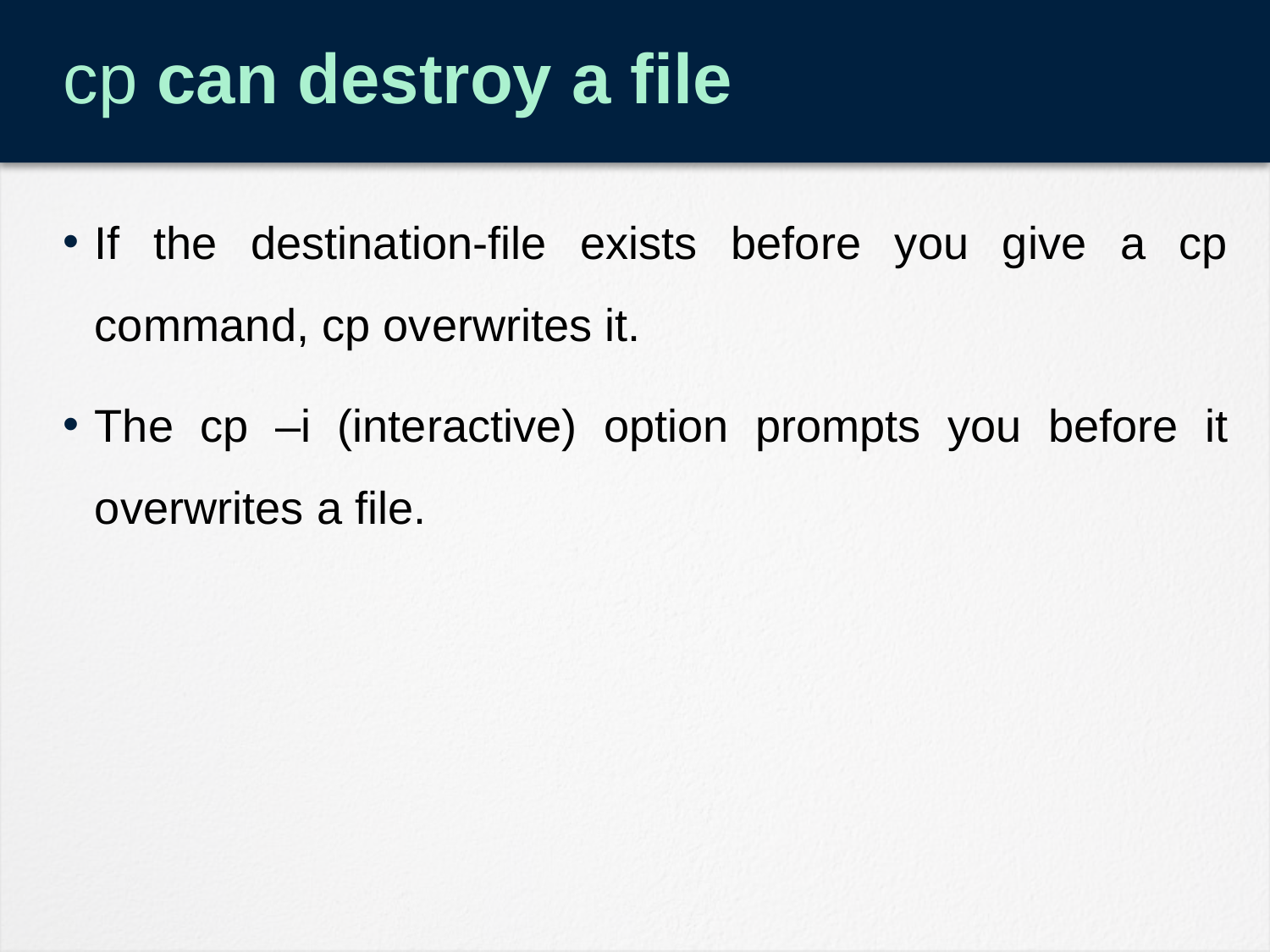

# cp can destroy a file
If the destination-file exists before you give a cp command, cp overwrites it.
The cp –i (interactive) option prompts you before it overwrites a file.